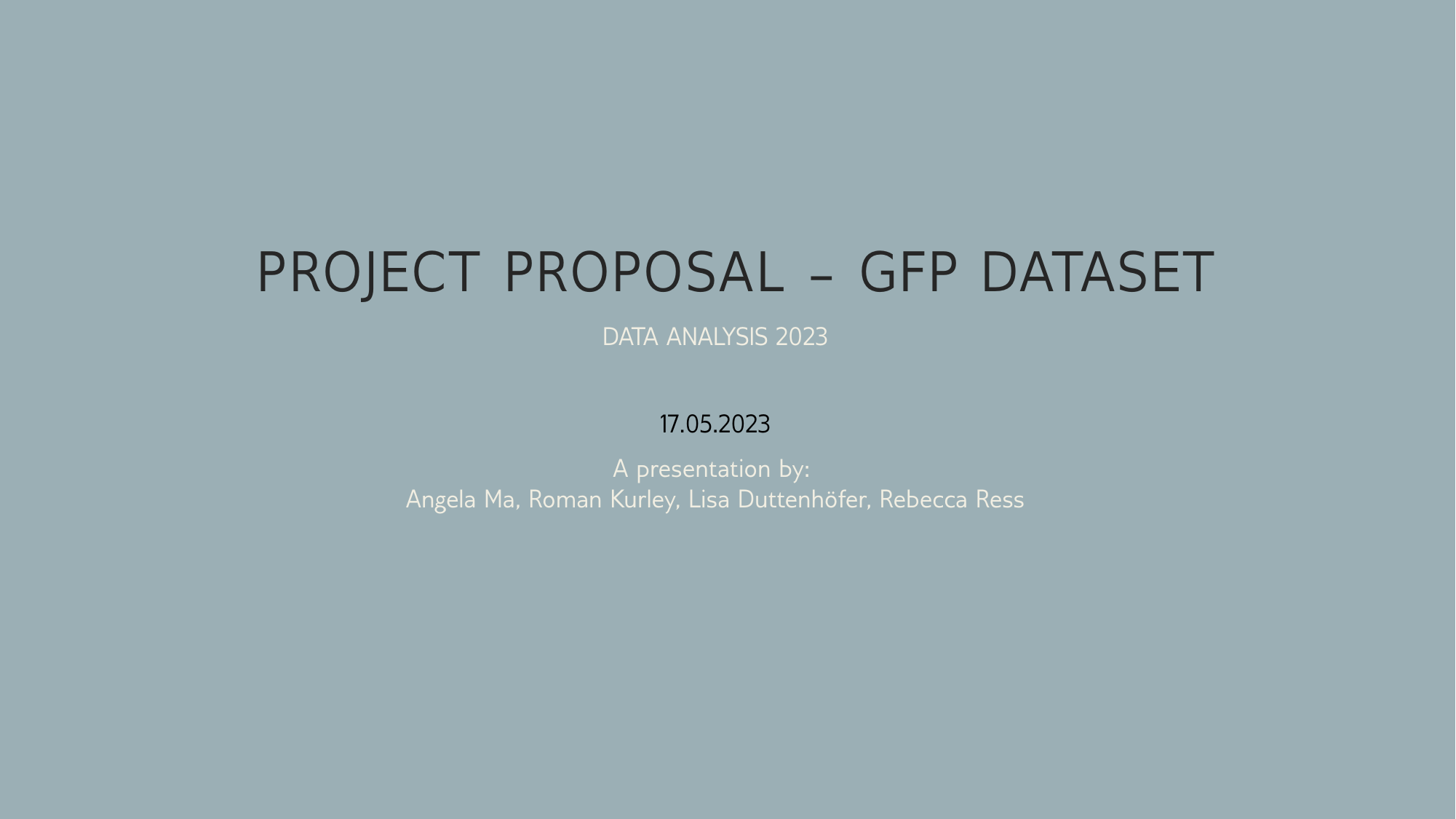

# Project Proposal – GFP Dataset
DATA ANALYSIS 2023

17.05.2023
A presentation by: ​
Angela Ma, Roman Kurley, Lisa Duttenhöfer, Rebecca Ress